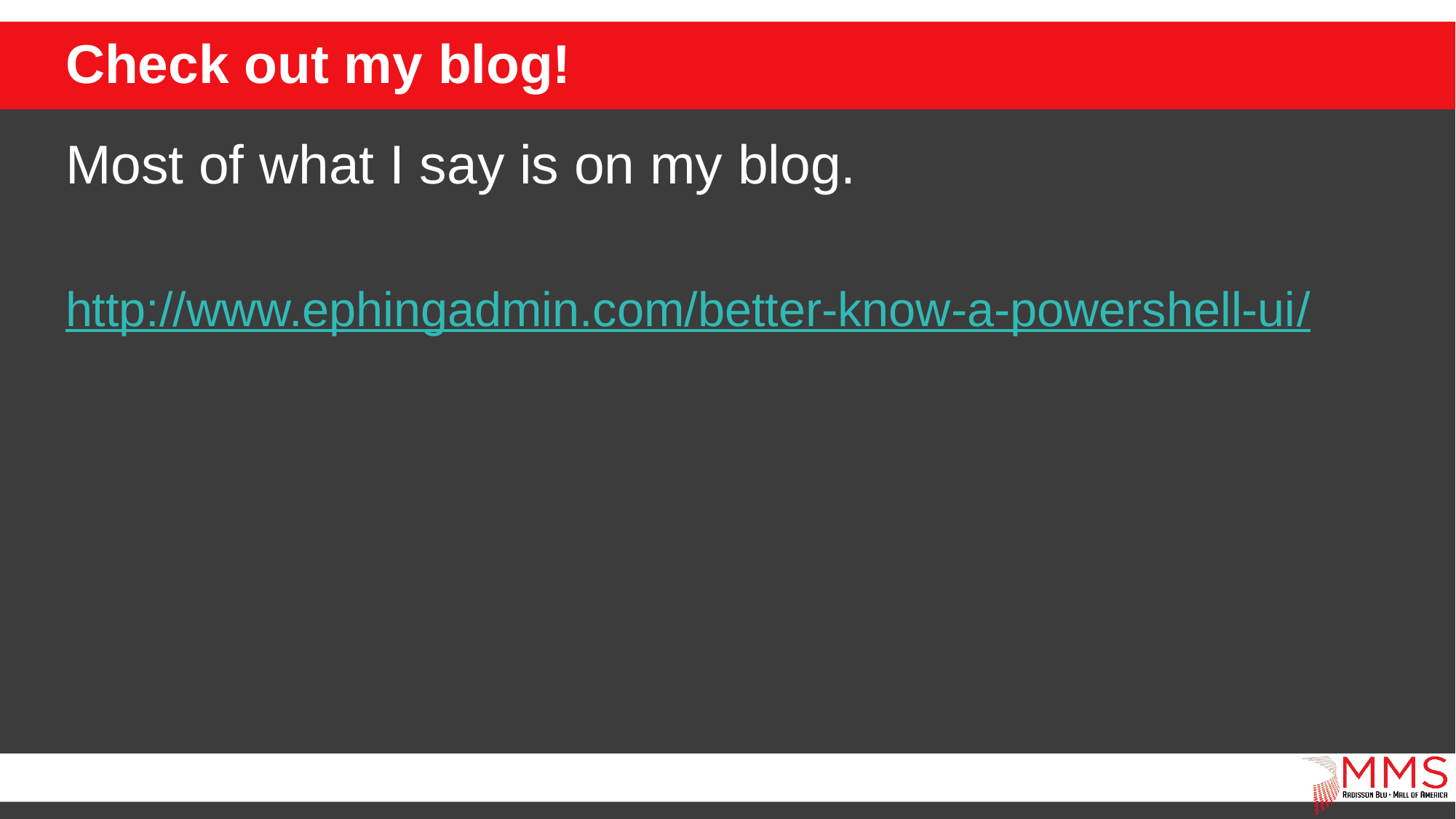

# Check out my blog!
Most of what I say is on my blog.

http://www.ephingadmin.com/better-know-a-powershell-ui/